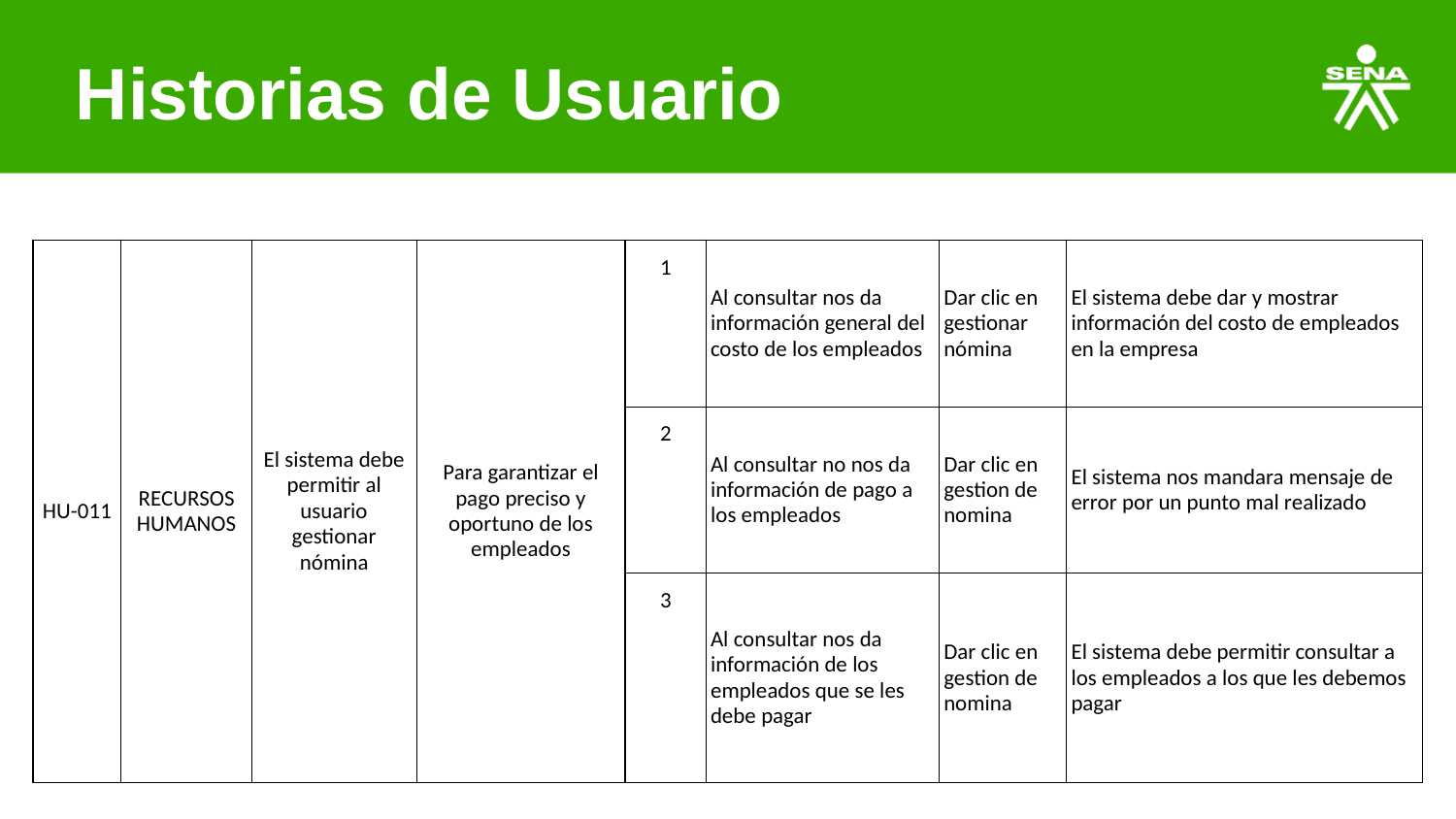

Historias de Usuario
| HU-011 | RECURSOS HUMANOS | El sistema debe permitir al usuario gestionar nómina | Para garantizar el pago preciso y oportuno de los empleados | 1 | Al consultar nos da información general del costo de los empleados | Dar clic en gestionar nómina | El sistema debe dar y mostrar información del costo de empleados en la empresa |
| --- | --- | --- | --- | --- | --- | --- | --- |
|  |  |  |  | 2 | Al consultar no nos da información de pago a los empleados | Dar clic en gestion de nomina | El sistema nos mandara mensaje de error por un punto mal realizado |
|  |  |  |  | 3 | Al consultar nos da información de los empleados que se les debe pagar | Dar clic en gestion de nomina | El sistema debe permitir consultar a los empleados a los que les debemos pagar |